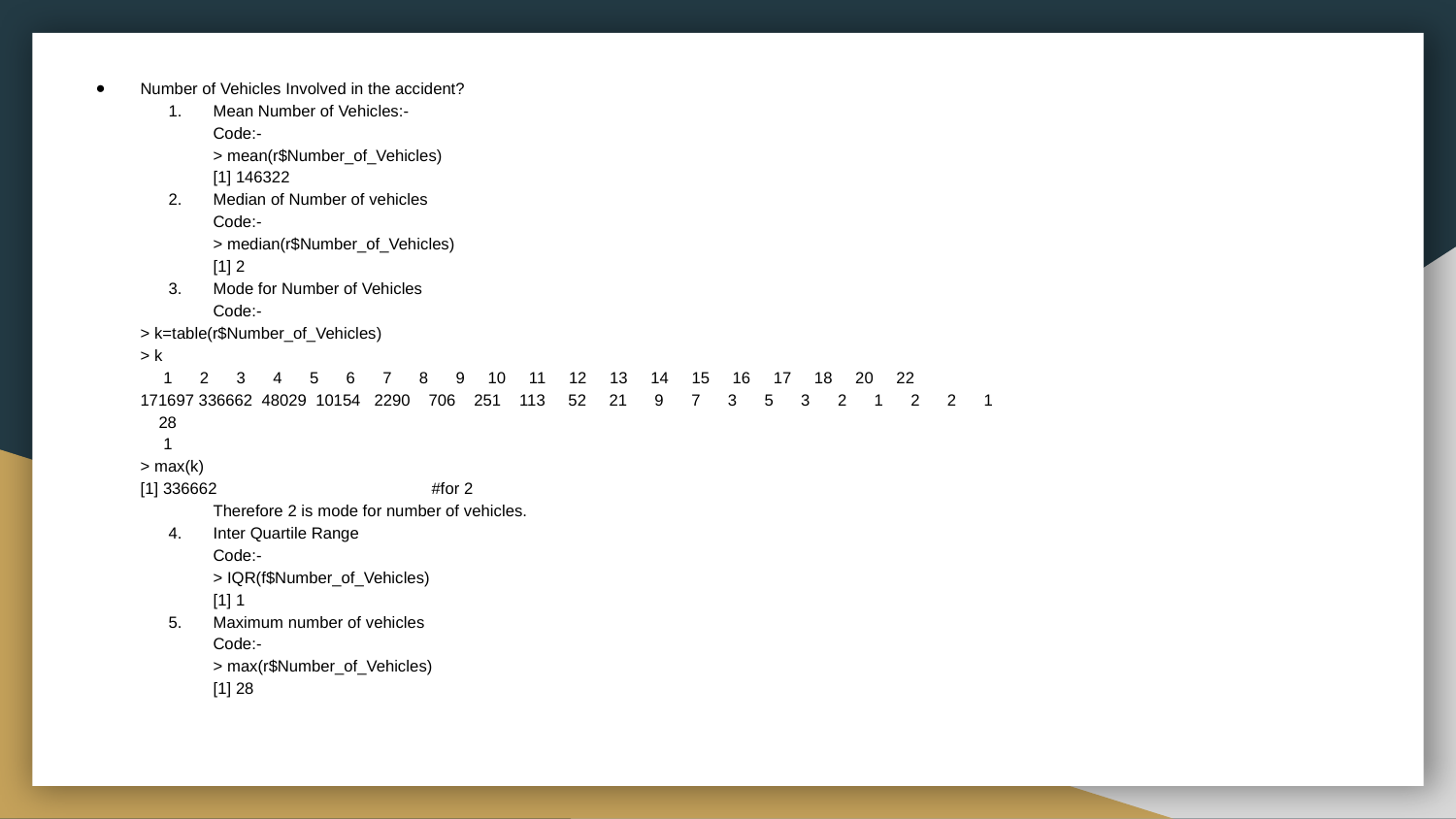

Number of Vehicles Involved in the accident?
Mean Number of Vehicles:-
Code:-
> mean(r$Number_of_Vehicles)
[1] 146322
Median of Number of vehicles
Code:-
> median(r$Number_of_Vehicles)
[1] 2
Mode for Number of Vehicles
Code:-
> k=table(r$Number_of_Vehicles)
> k
     1      2      3      4      5      6      7      8      9     10     11     12     13     14     15     16     17     18     20     22
171697 336662  48029  10154   2290    706    251    113     52     21      9      7      3      5      3      2      1      2      2      1
    28
     1
> max(k)
[1] 336662		#for 2
Therefore 2 is mode for number of vehicles.
Inter Quartile Range
Code:-
> IQR(f$Number_of_Vehicles)
[1] 1
Maximum number of vehicles
Code:-
> max(r$Number_of_Vehicles)
[1] 28